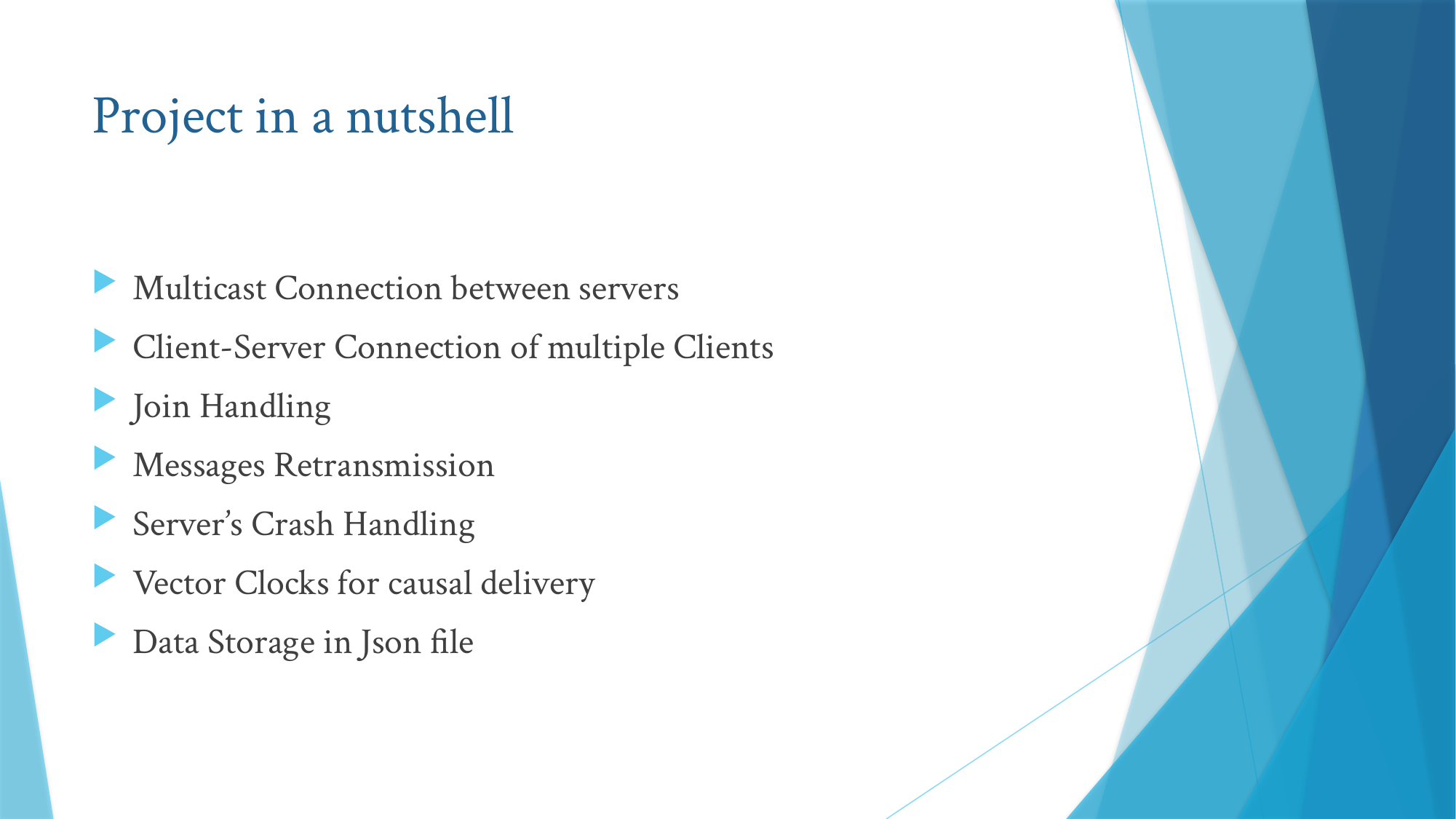

# Project in a nutshell
Multicast Connection between servers
Client-Server Connection of multiple Clients
Join Handling
Messages Retransmission
Server’s Crash Handling
Vector Clocks for causal delivery
Data Storage in Json file